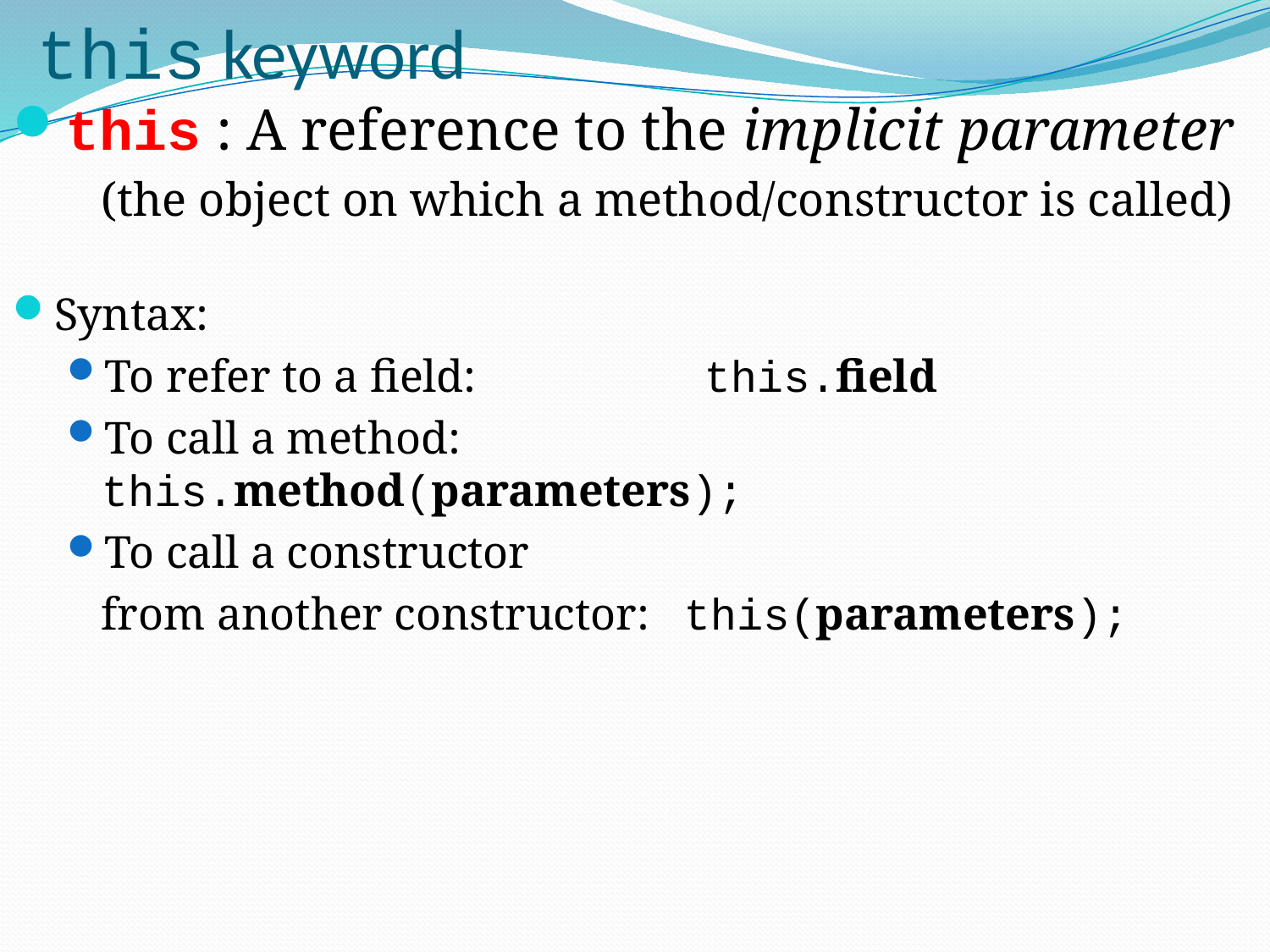

# this keyword
this : A reference to the implicit parameter
	(the object on which a method/constructor is called)

Syntax:
To refer to a field:	this.field
To call a method:	this.method(parameters);
To call a constructor
	from another constructor:   this(parameters);